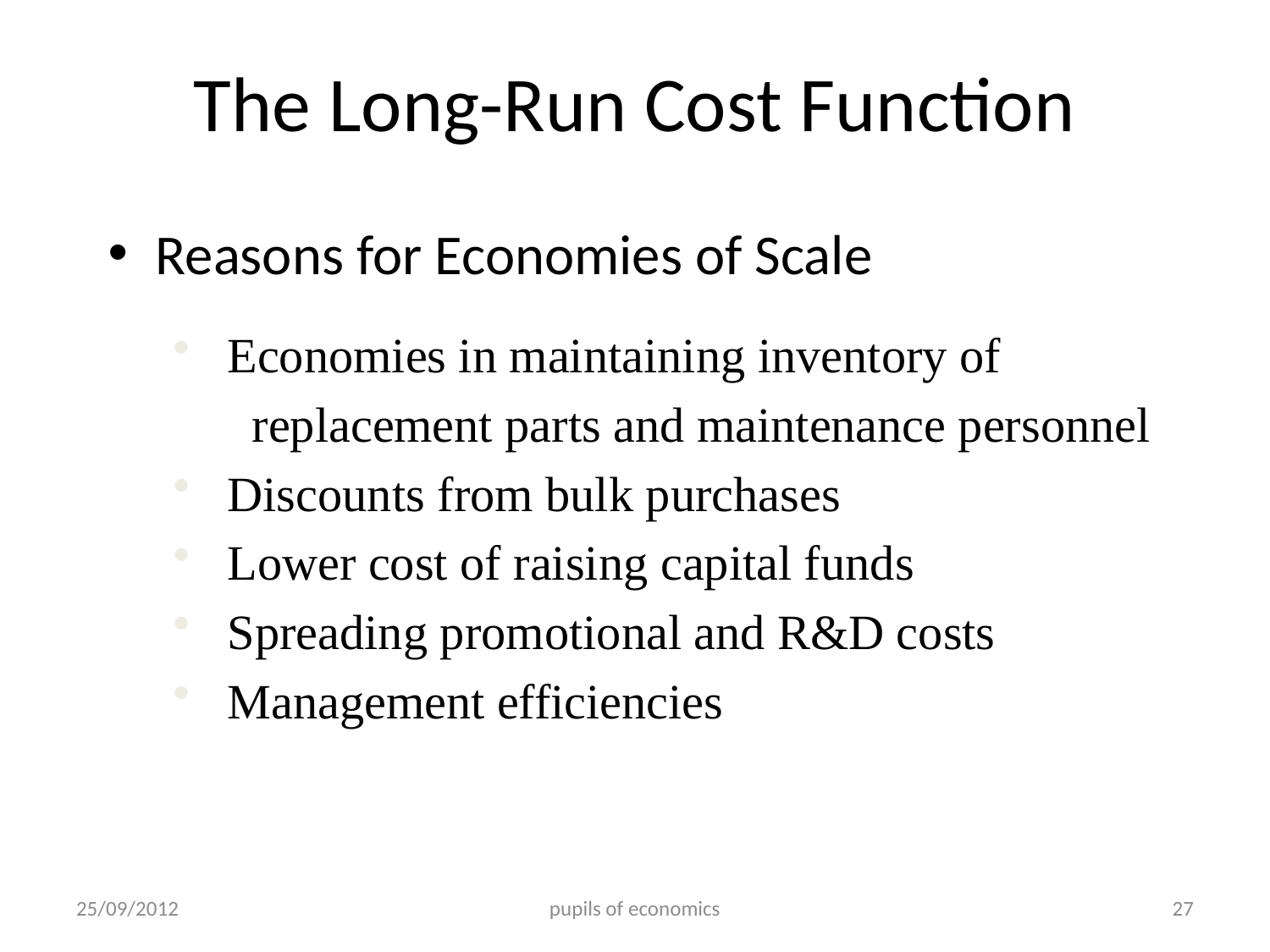

# The Long-Run Cost Function
Reasons for Economies of Scale
  Economies in maintaining inventory of
    replacement parts and maintenance personnel
  Discounts from bulk purchases
  Lower cost of raising capital funds
  Spreading promotional and R&D costs
  Management efficiencies

25/09/2012
pupils of economics
27